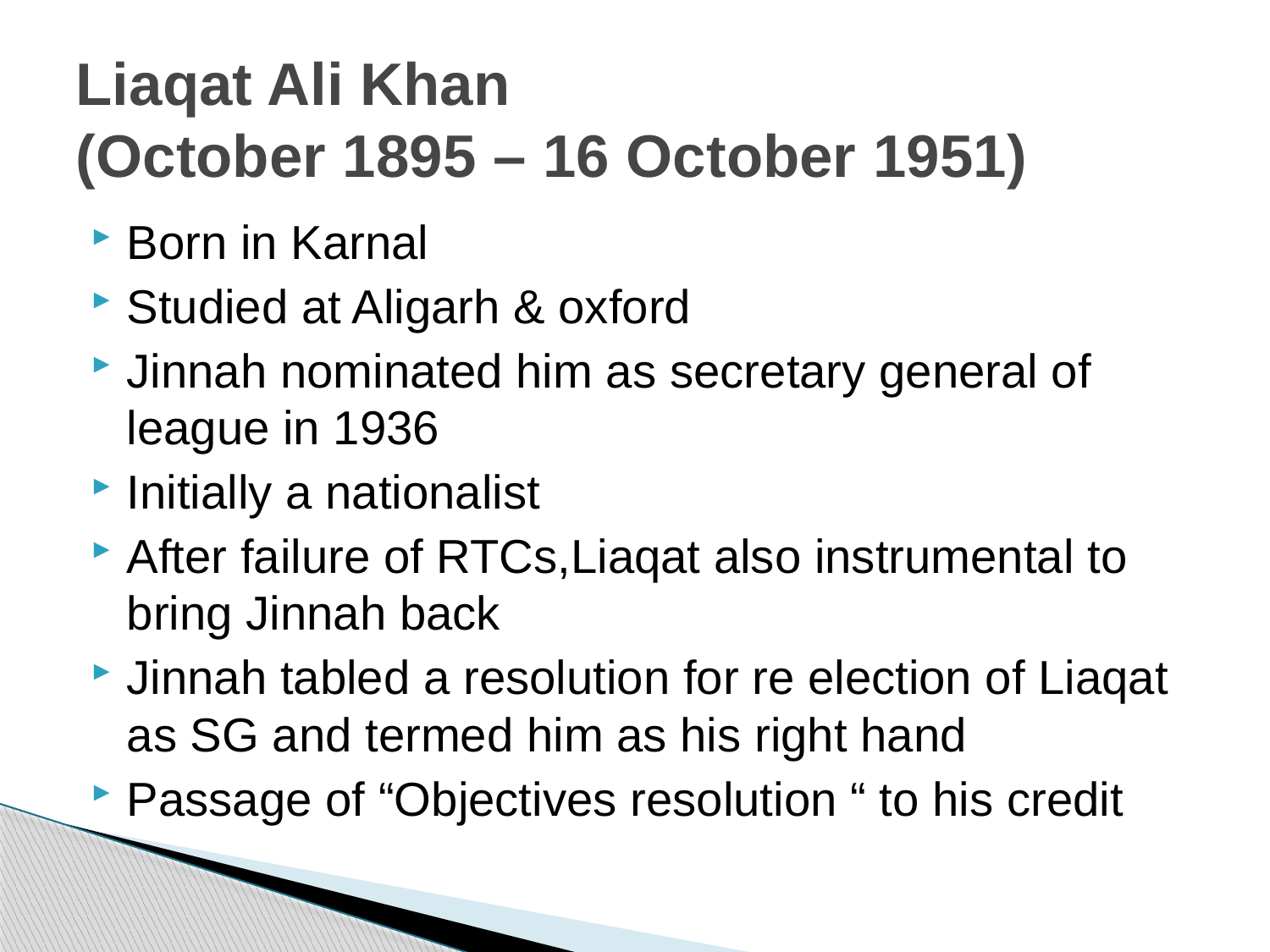

# Liaqat Ali Khan (October 1895 – 16 October 1951)
Born in Karnal
Studied at Aligarh & oxford
Jinnah nominated him as secretary general of league in 1936
Initially a nationalist
After failure of RTCs,Liaqat also instrumental to bring Jinnah back
Jinnah tabled a resolution for re election of Liaqat as SG and termed him as his right hand
Passage of “Objectives resolution “ to his credit